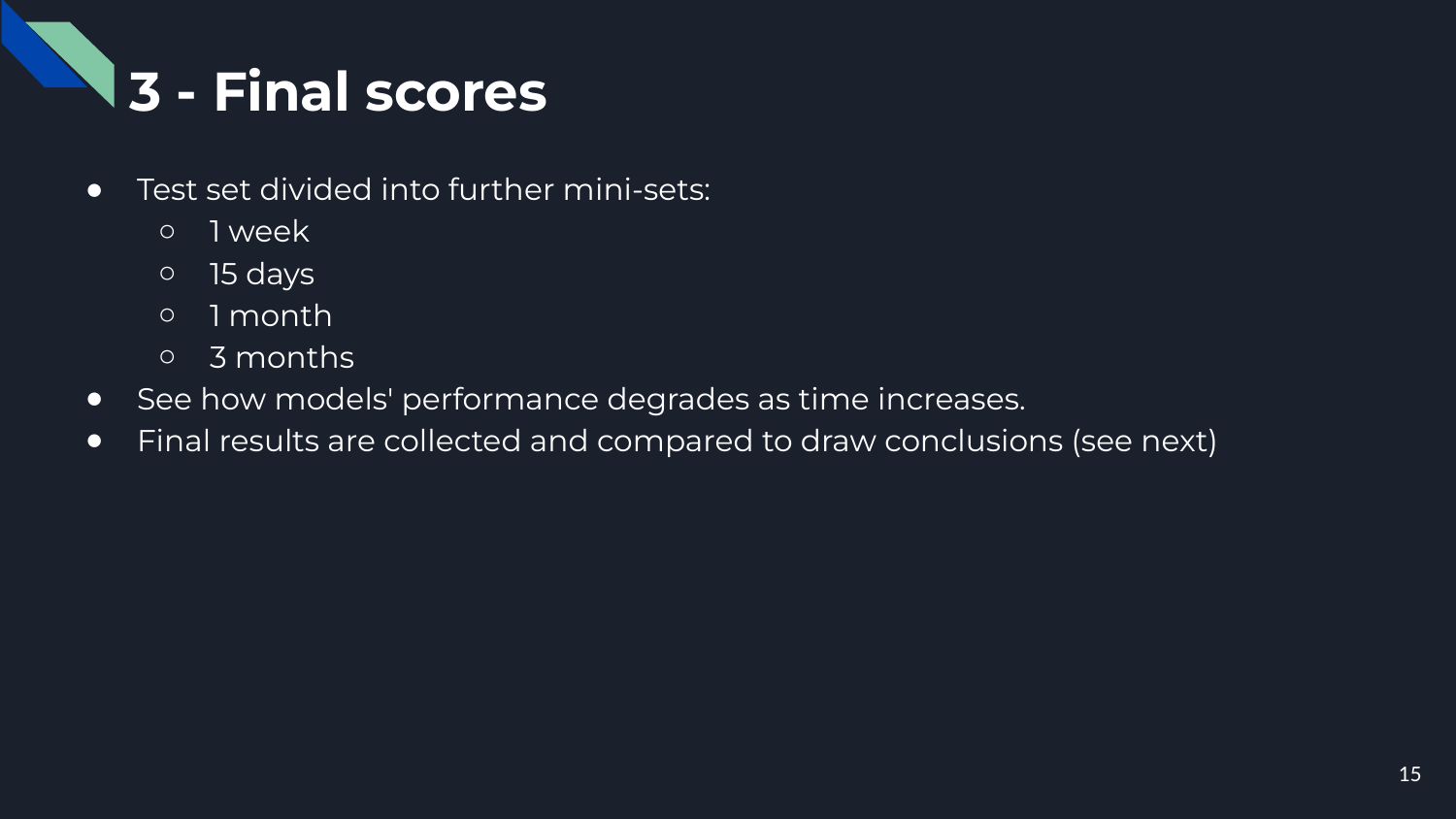

3 - Final scores
Test set divided into further mini-sets:
1 week
15 days
1 month
3 months
See how models' performance degrades as time increases.
Final results are collected and compared to draw conclusions (see next)

15